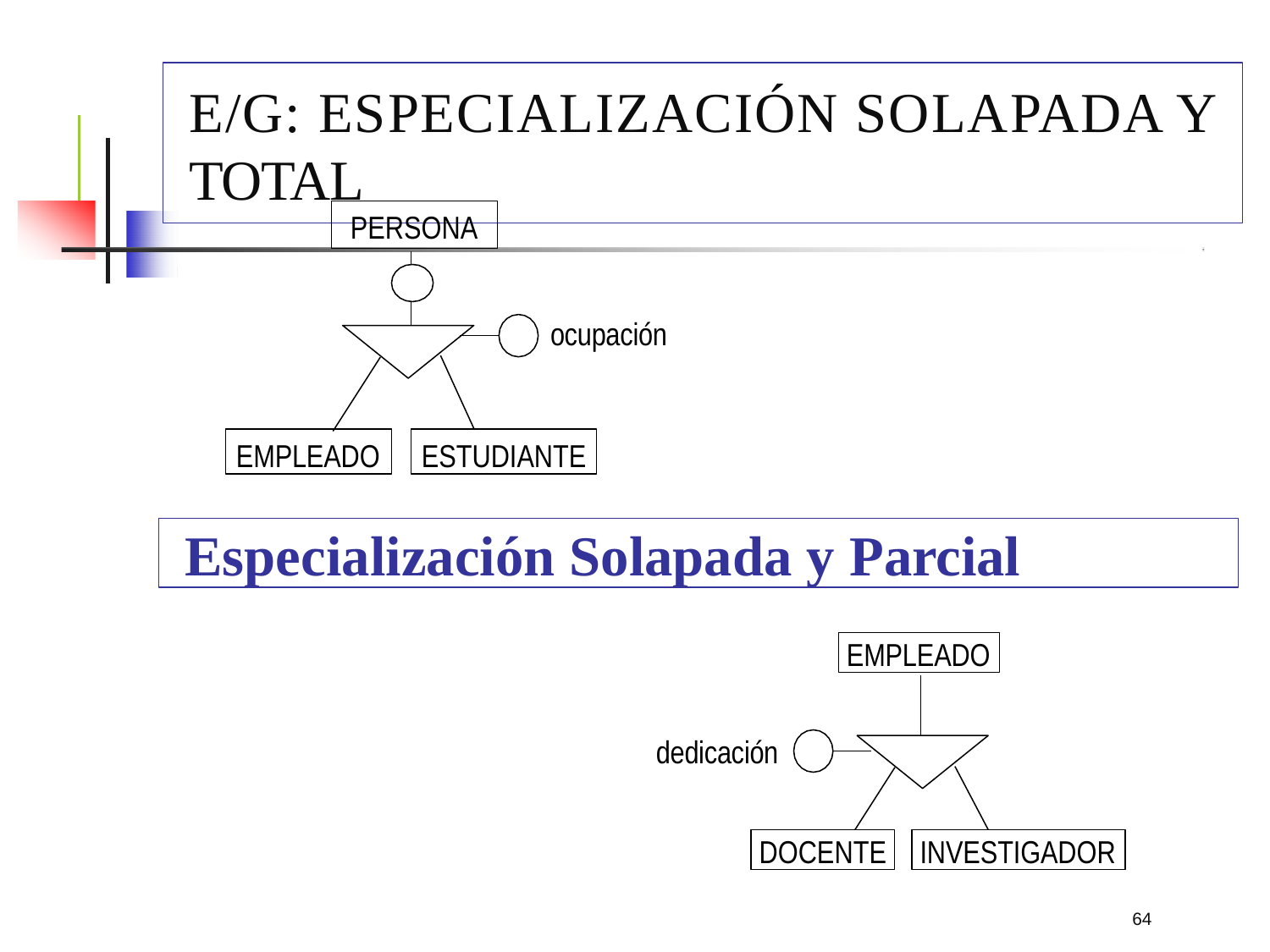

# E/G: Especialización Solapada y Total

PERSONA

ocupación

EMPLEADO

ESTUDIANTE
Especialización Solapada y Parcial
EMPLEADO

dedicación

DOCENTE

INVESTIGADOR
64